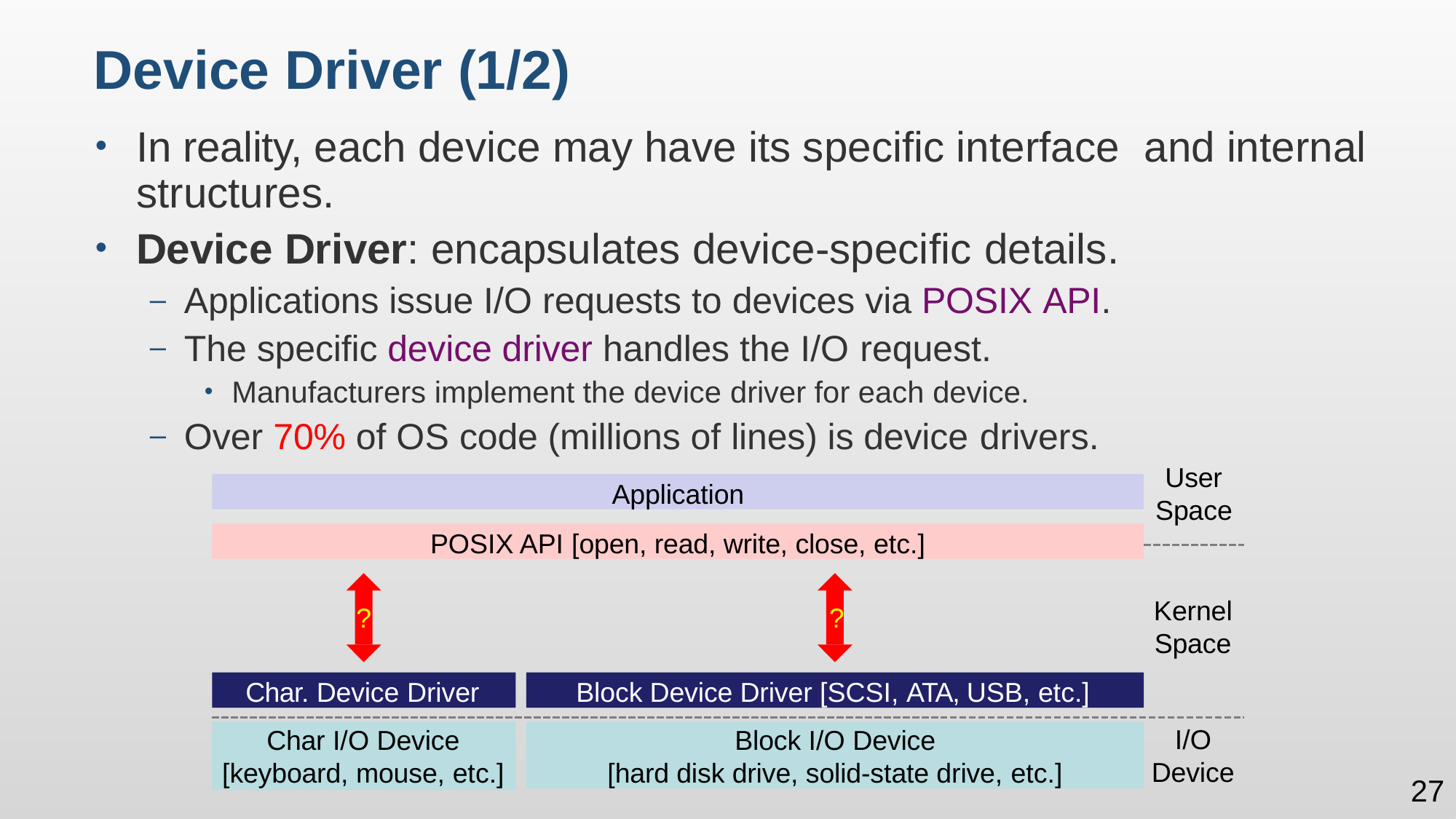

Device Driver (1/2)
In reality, each device may have its specific interface  and internal structures.
Device Driver: encapsulates device-specific details.
Applications issue I/O requests to devices via POSIX API.
The specific device driver handles the I/O request.
Manufacturers implement the device driver for each device.
Over 70% of OS code (millions of lines) is device drivers.

User
Space
Application
POSIX API [open, read, write, close, etc.]

Kernel
Space
?	?
Char. Device Driver
Block Device Driver [SCSI, ATA, USB, etc.]

I/O  Device
Char I/O Device
[keyboard, mouse, etc.]

Block I/O Device
[hard disk drive, solid-state drive, etc.]
27